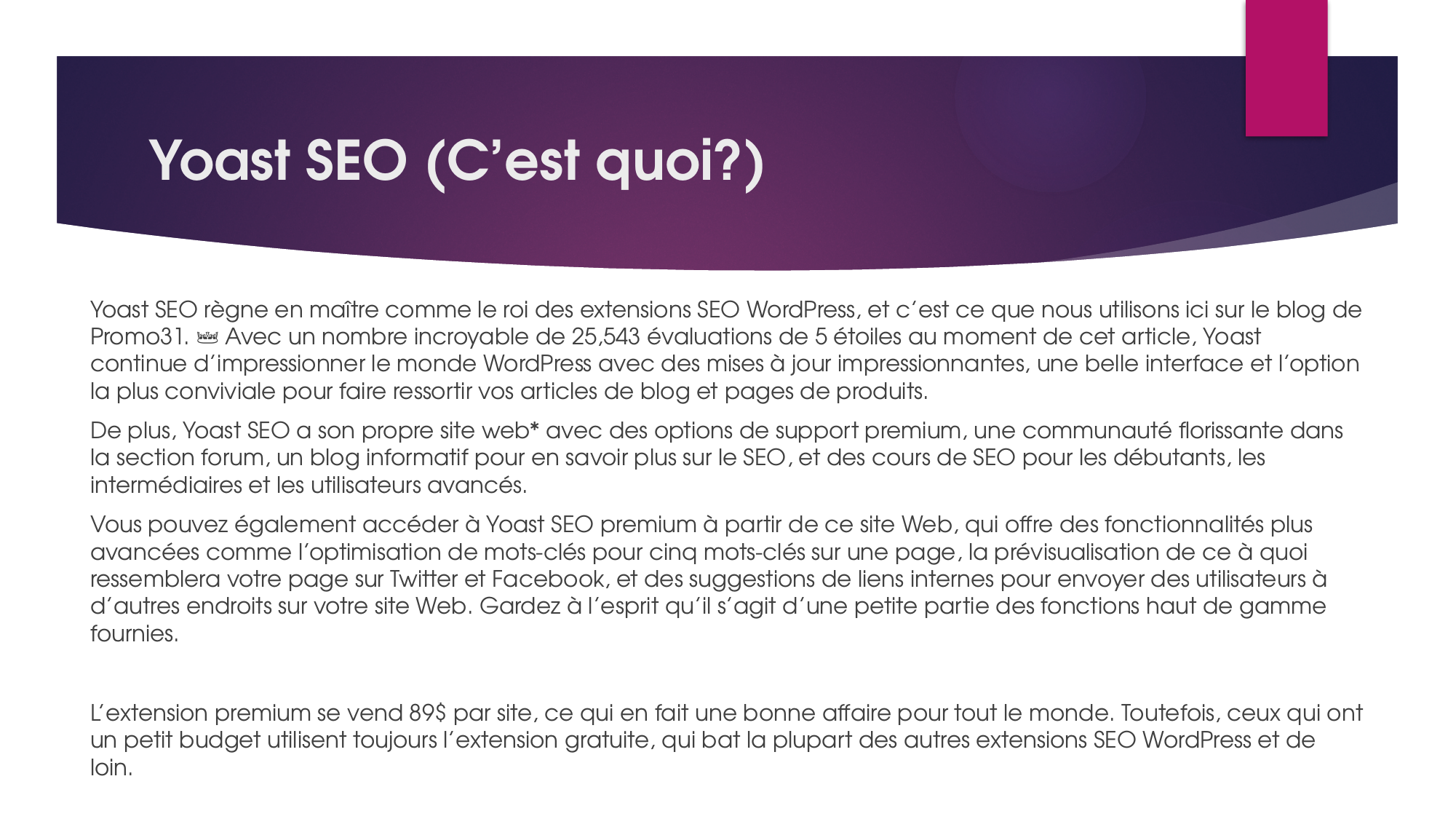

# Yoast SEO (C’est quoi?)
Yoast SEO règne en maître comme le roi des extensions SEO WordPress, et c’est ce que nous utilisons ici sur le blog de Promo31. 👑 Avec un nombre incroyable de 25,543 évaluations de 5 étoiles au moment de cet article, Yoast continue d’impressionner le monde WordPress avec des mises à jour impressionnantes, une belle interface et l’option la plus conviviale pour faire ressortir vos articles de blog et pages de produits.
De plus, Yoast SEO a son propre site web* avec des options de support premium, une communauté florissante dans la section forum, un blog informatif pour en savoir plus sur le SEO, et des cours de SEO pour les débutants, les intermédiaires et les utilisateurs avancés.
Vous pouvez également accéder à Yoast SEO premium à partir de ce site Web, qui offre des fonctionnalités plus avancées comme l’optimisation de mots-clés pour cinq mots-clés sur une page, la prévisualisation de ce à quoi ressemblera votre page sur Twitter et Facebook, et des suggestions de liens internes pour envoyer des utilisateurs à d’autres endroits sur votre site Web. Gardez à l’esprit qu’il s’agit d’une petite partie des fonctions haut de gamme fournies.

L’extension premium se vend 89$ par site, ce qui en fait une bonne affaire pour tout le monde. Toutefois, ceux qui ont un petit budget utilisent toujours l’extension gratuite, qui bat la plupart des autres extensions SEO WordPress et de loin.